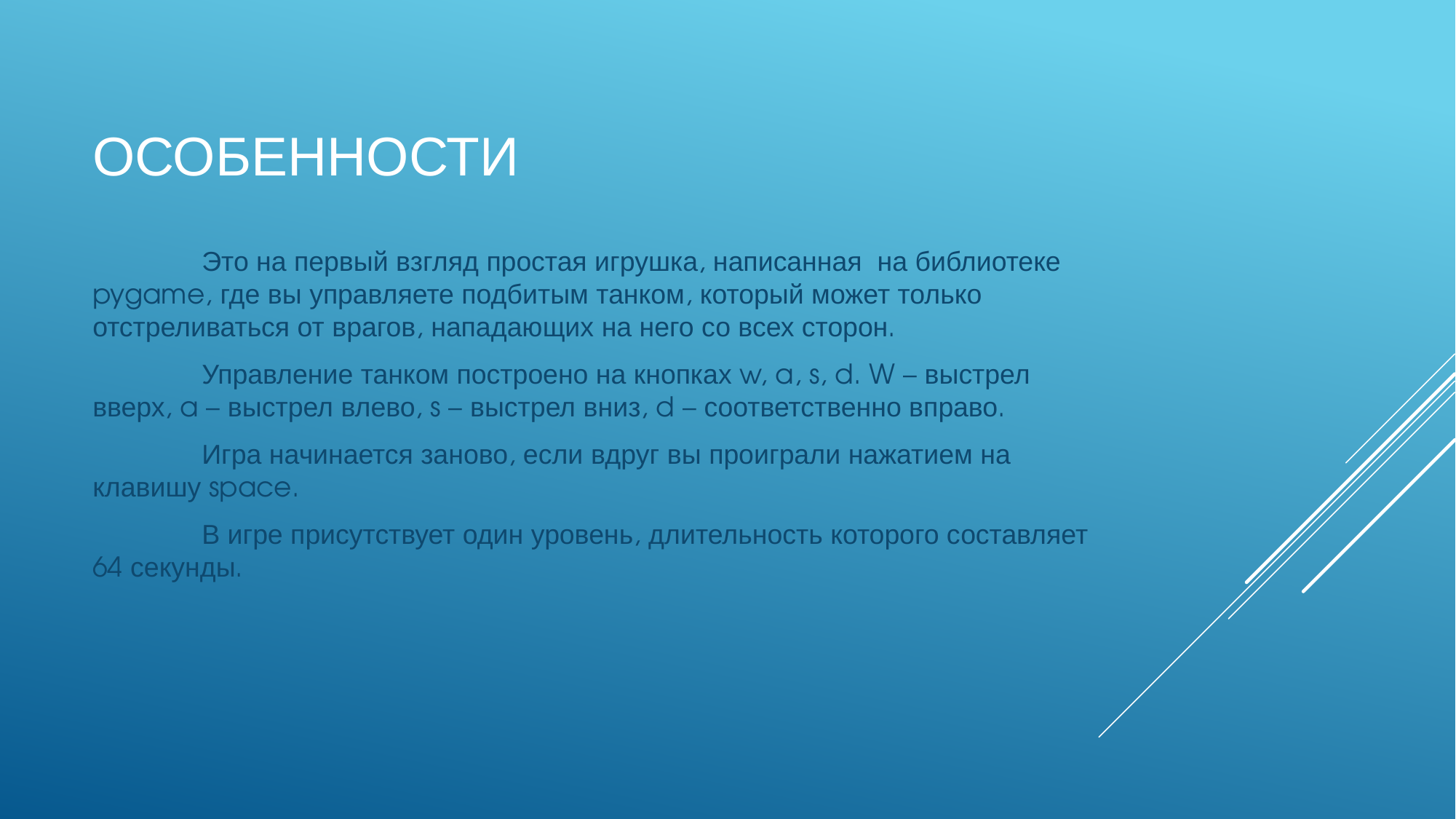

# Особенности
	Это на первый взгляд простая игрушка, написанная  на библиотеке pygame, где вы управляете подбитым танком, который может только отстреливаться от врагов, нападающих на него со всех сторон.
	Управление танком построено на кнопках w, a, s, d. W – выстрел вверх, a – выстрел влево, s – выстрел вниз, d – соответственно вправо.
	Игра начинается заново, если вдруг вы проиграли нажатием на клавишу space.
	В игре присутствует один уровень, длительность которого составляет 64 секунды.